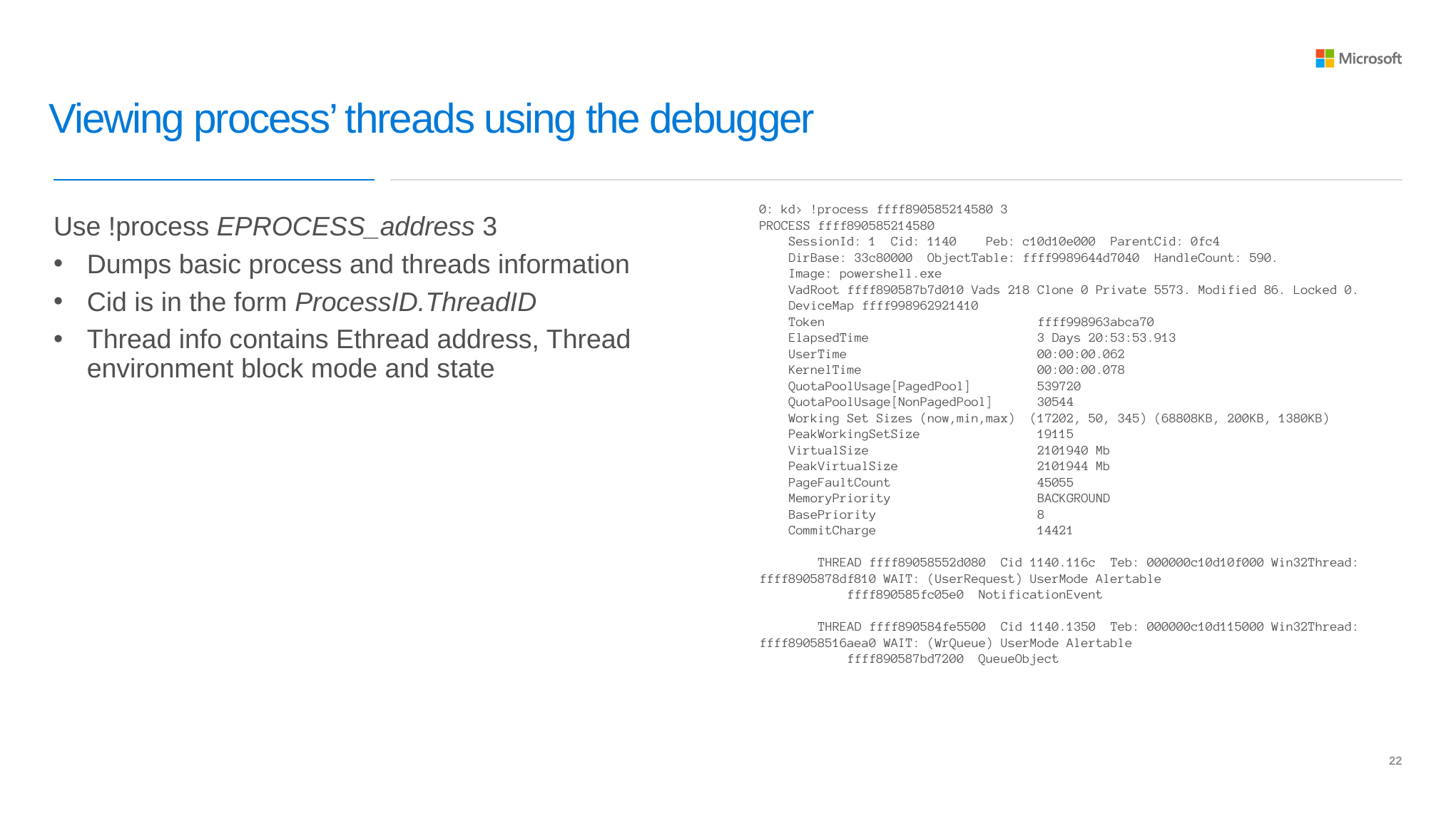

# Viewing process’ threads using the debugger
Use !process EPROCESS_address 3
Dumps basic process and threads information
Cid is in the form ProcessID.ThreadID
Thread info contains Ethread address, Thread environment block mode and state
0: kd> !process ffff890585214580 3
PROCESS ffff890585214580
    SessionId: 1  Cid: 1140    Peb: c10d10e000  ParentCid: 0fc4
    DirBase: 33c80000  ObjectTable: ffff9989644d7040  HandleCount: 590.
    Image: powershell.exe
    VadRoot ffff890587b7d010 Vads 218 Clone 0 Private 5573. Modified 86. Locked 0.
    DeviceMap ffff998962921410
    Token                             ffff998963abca70
    ElapsedTime                       3 Days 20:53:53.913
    UserTime                          00:00:00.062
    KernelTime                        00:00:00.078
    QuotaPoolUsage[PagedPool]         539720
    QuotaPoolUsage[NonPagedPool]      30544
    Working Set Sizes (now,min,max)  (17202, 50, 345) (68808KB, 200KB, 1380KB)
    PeakWorkingSetSize                19115
    VirtualSize                       2101940 Mb
    PeakVirtualSize                   2101944 Mb
    PageFaultCount                    45055
    MemoryPriority                    BACKGROUND
    BasePriority                      8
    CommitCharge                      14421

        THREAD ffff89058552d080  Cid 1140.116c  Teb: 000000c10d10f000 Win32Thread: ffff8905878df810 WAIT: (UserRequest) UserMode Alertable
            ffff890585fc05e0  NotificationEvent

        THREAD ffff890584fe5500  Cid 1140.1350  Teb: 000000c10d115000 Win32Thread: ffff89058516aea0 WAIT: (WrQueue) UserMode Alertable
            ffff890587bd7200  QueueObject
22